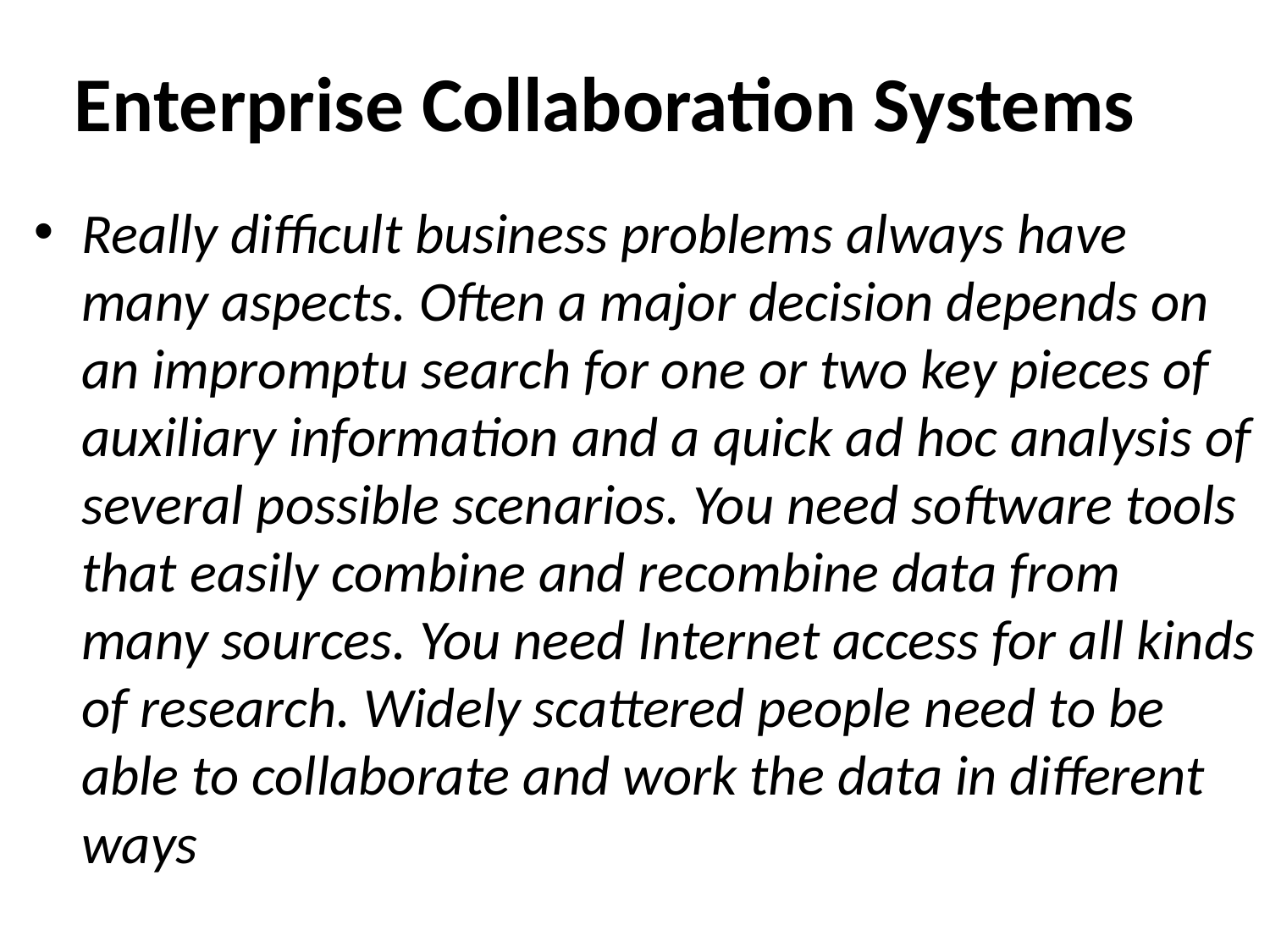

# Enterprise Collaboration Systems
Really difficult business problems always have many aspects. Often a major decision depends on an impromptu search for one or two key pieces of auxiliary information and a quick ad hoc analysis of several possible scenarios. You need software tools that easily combine and recombine data from many sources. You need Internet access for all kinds of research. Widely scattered people need to be able to collaborate and work the data in different ways